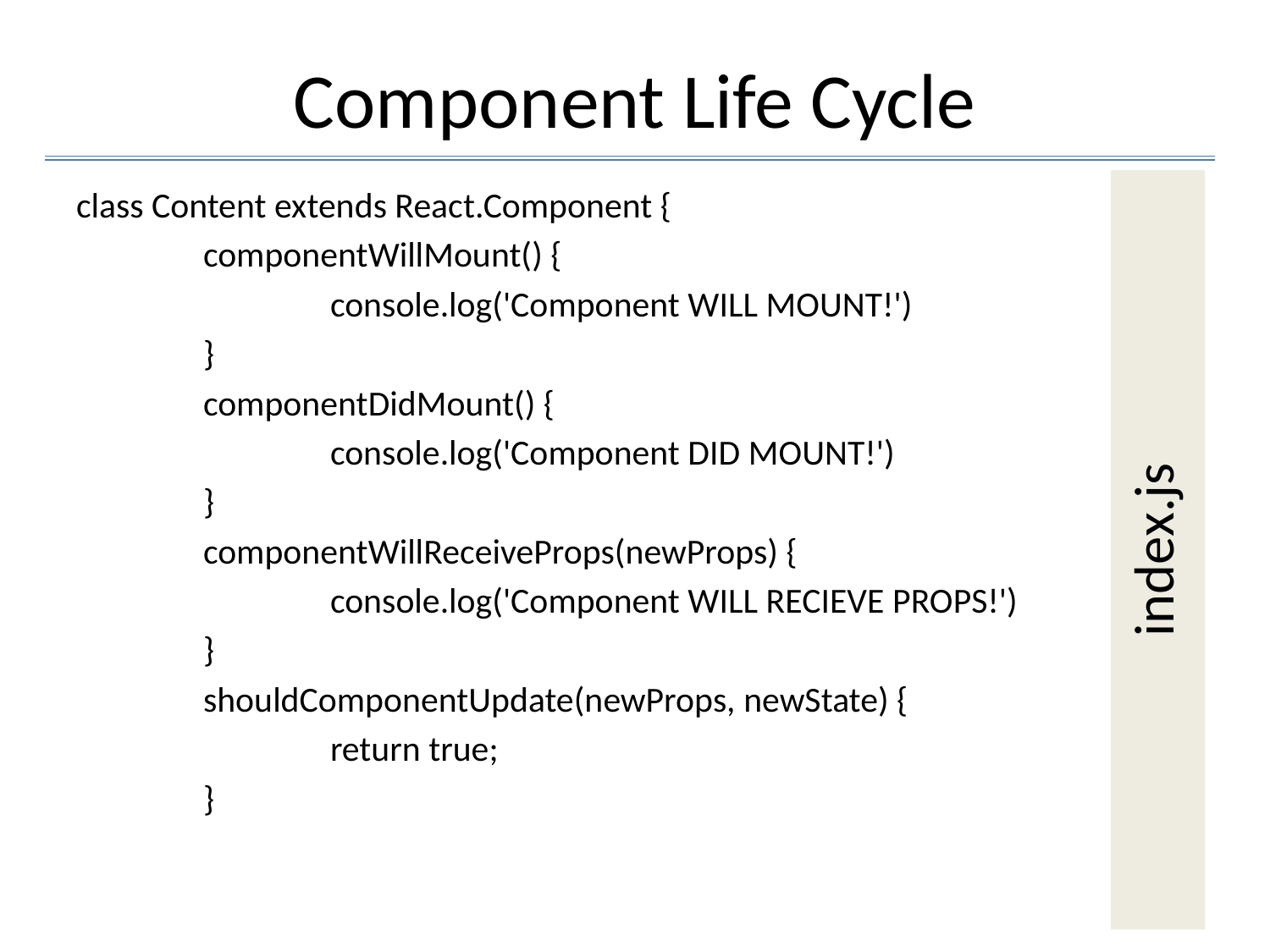

# Component Life Cycle
index.js
class Content extends React.Component {
	componentWillMount() {
		console.log('Component WILL MOUNT!')
	}
	componentDidMount() {
		console.log('Component DID MOUNT!')
	}
	componentWillReceiveProps(newProps) {
		console.log('Component WILL RECIEVE PROPS!')
	}
	shouldComponentUpdate(newProps, newState) {
		return true;
	}